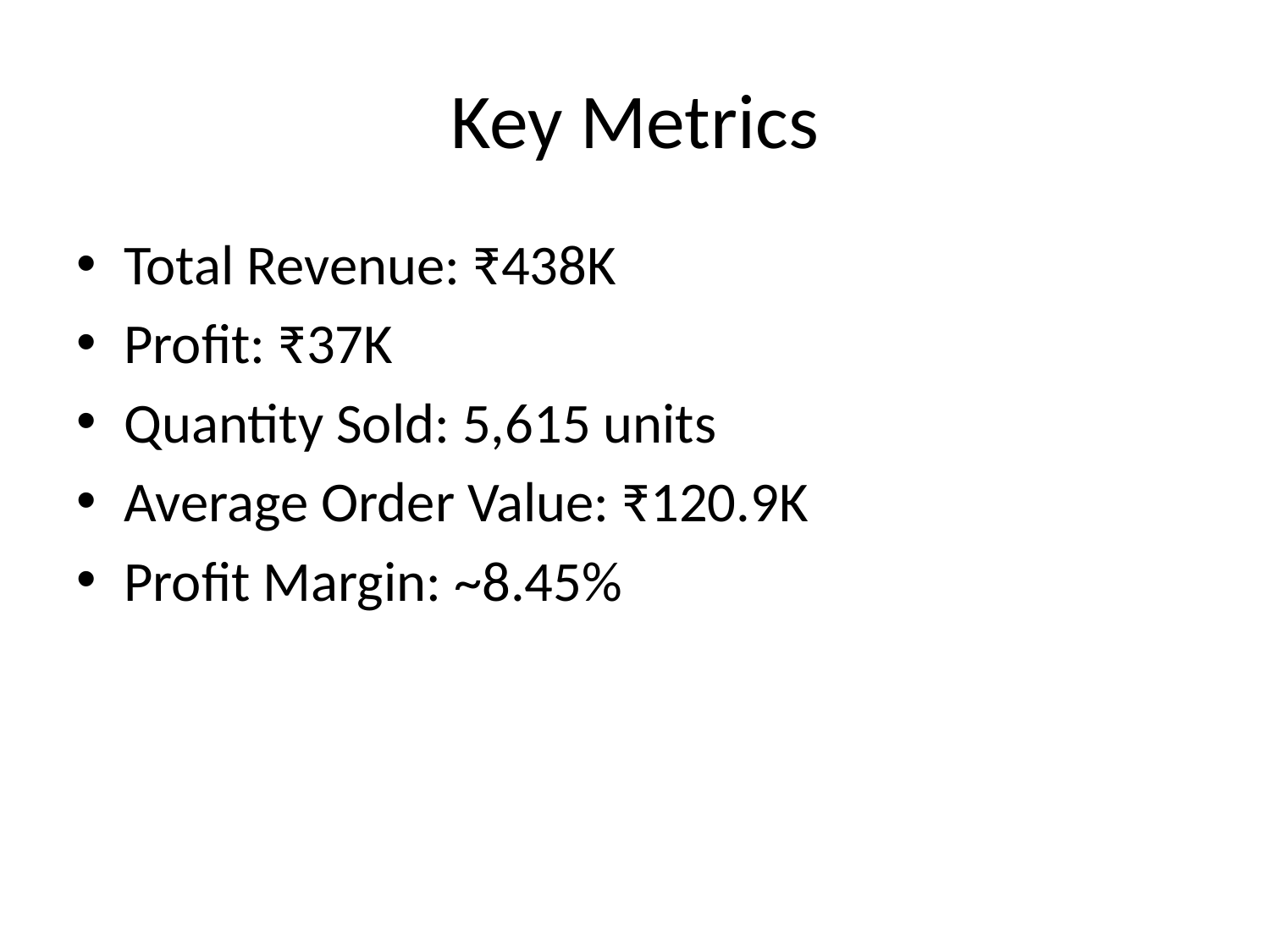

# Key Metrics
Total Revenue: ₹438K
Profit: ₹37K
Quantity Sold: 5,615 units
Average Order Value: ₹120.9K
Profit Margin: ~8.45%